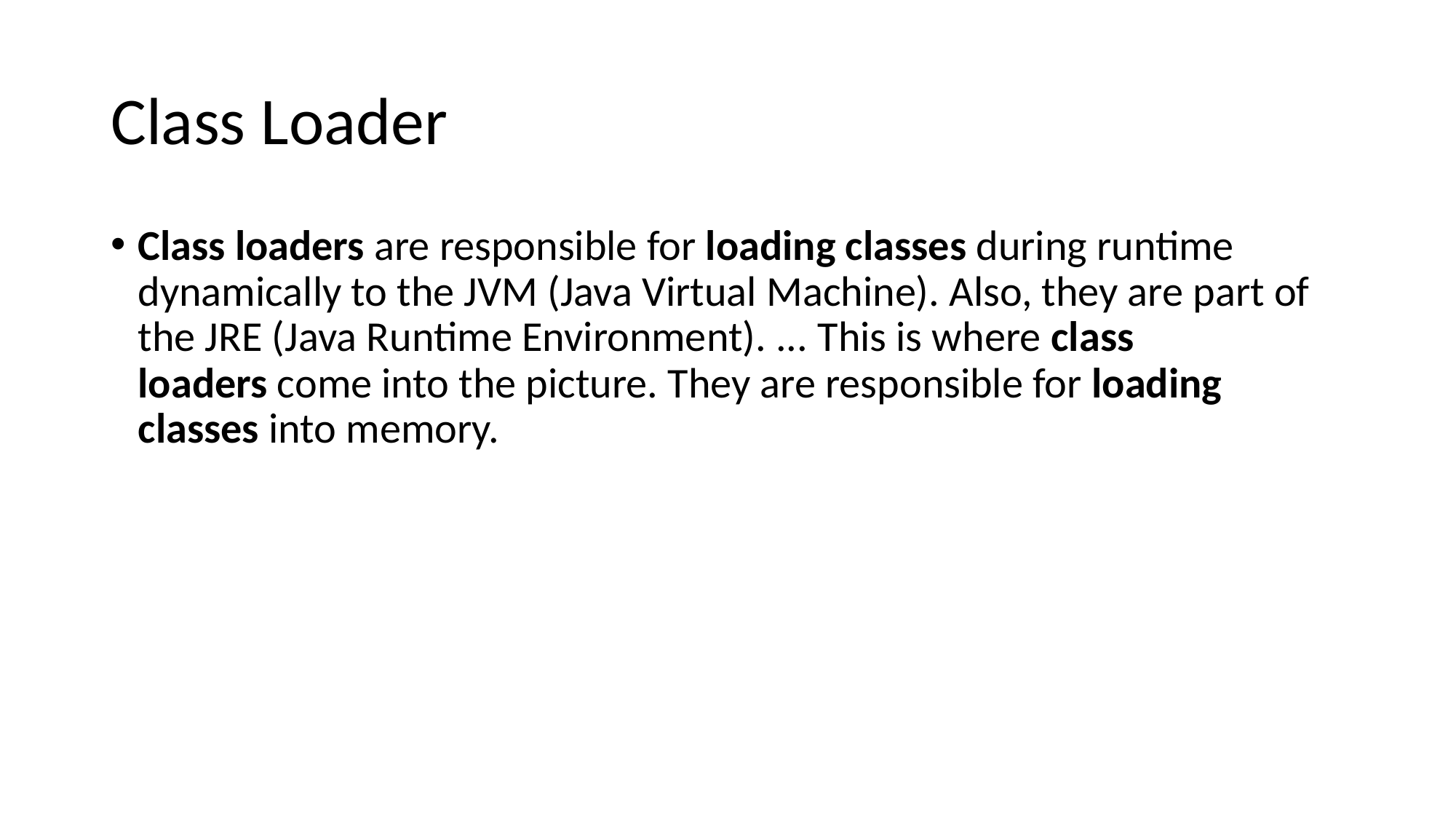

Class Loader
Class loaders are responsible for loading classes during runtime dynamically to the JVM (Java Virtual Machine). Also, they are part of the JRE (Java Runtime Environment). ... This is where class loaders come into the picture. They are responsible for loading classes into memory.